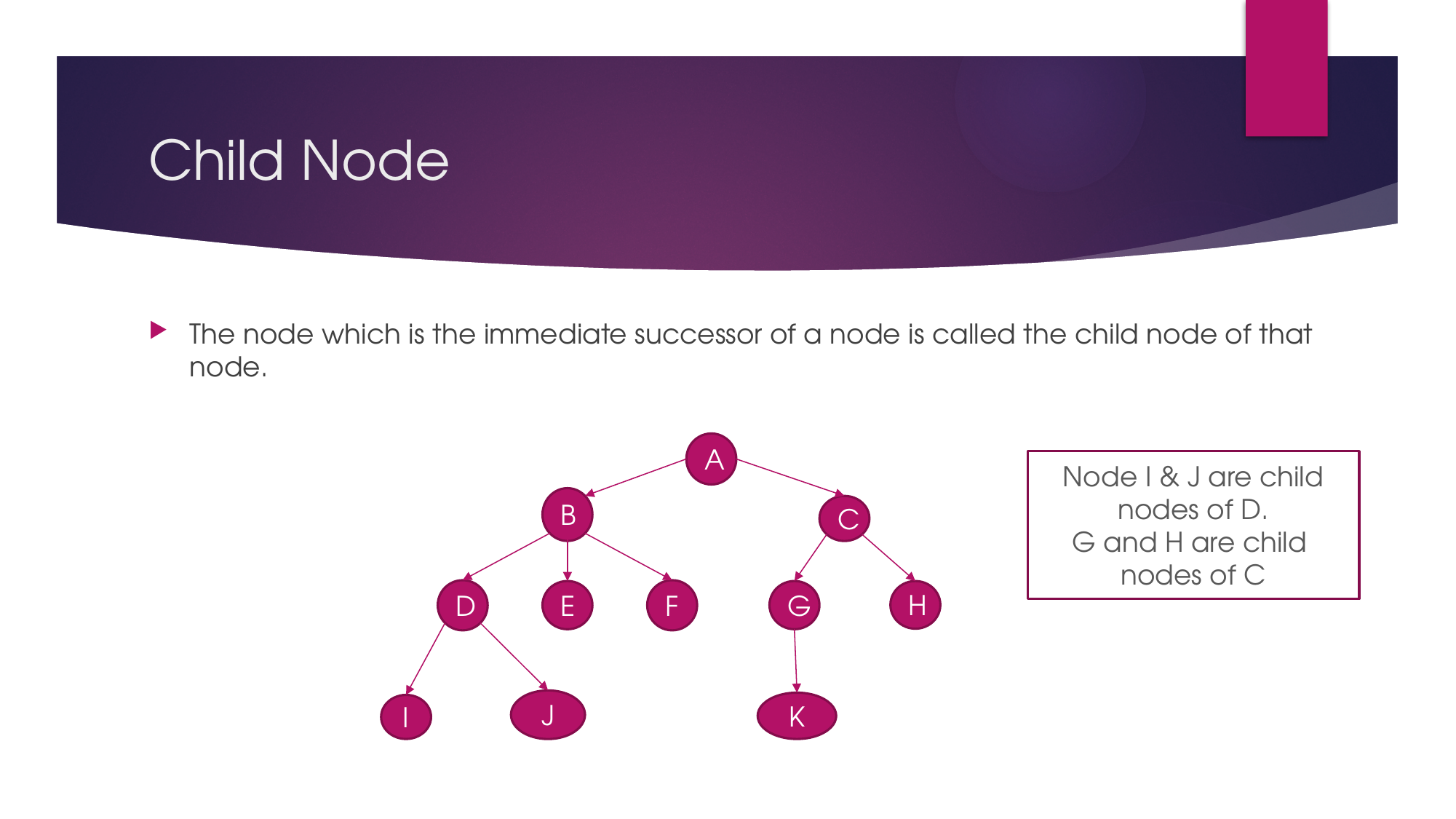

# Child Node
The node which is the immediate successor of a node is called the child node of that node.
A
B
C
D
F
E
G
H
J
K
I
Node I & J are child nodes of D.
G and H are child  nodes of C